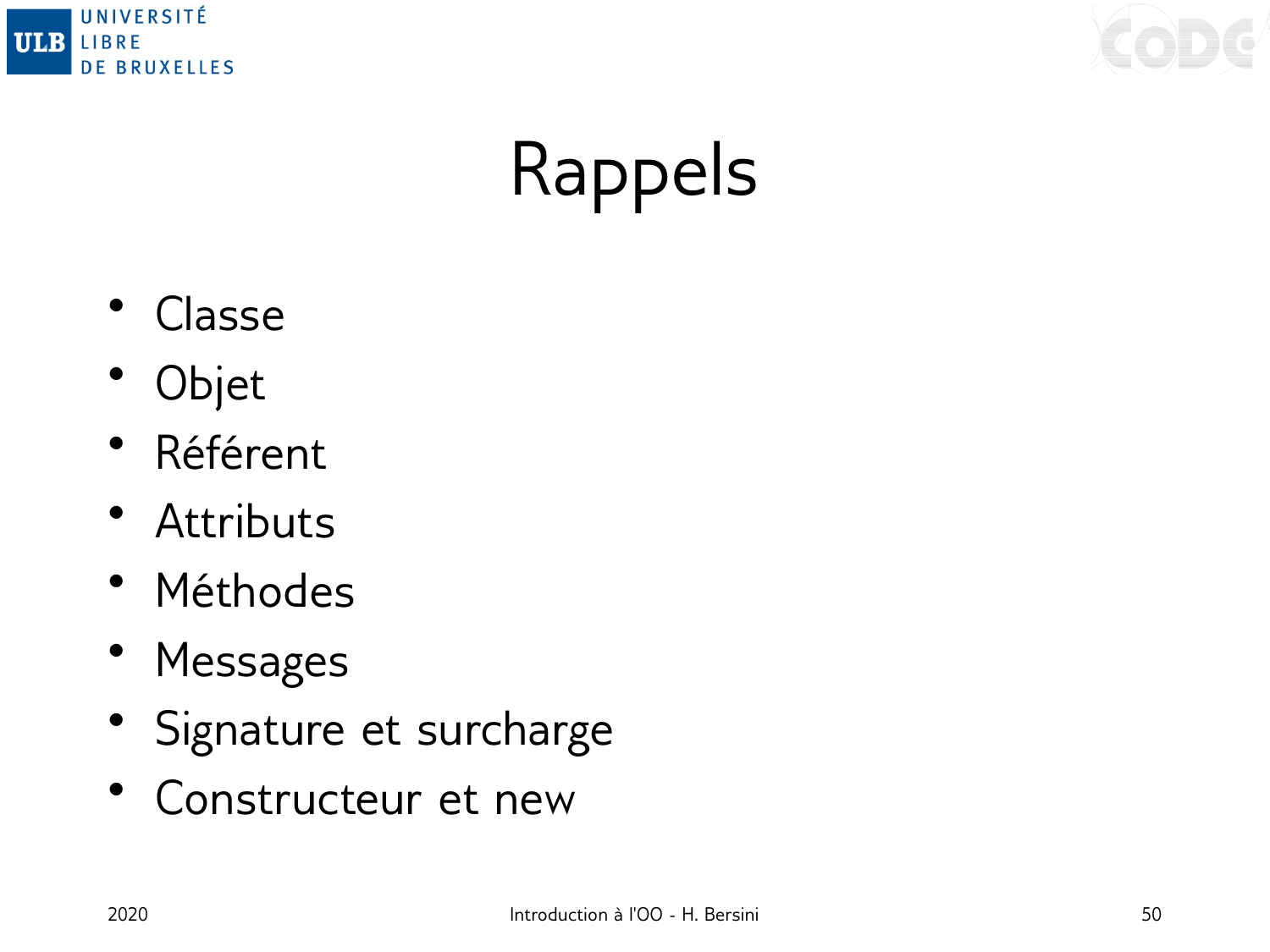

# Rappels
Classe
Objet
Référent
Attributs
Méthodes
Messages
Signature et surcharge
Constructeur et new

2020
Introduction à l'OO - H. Bersini
50